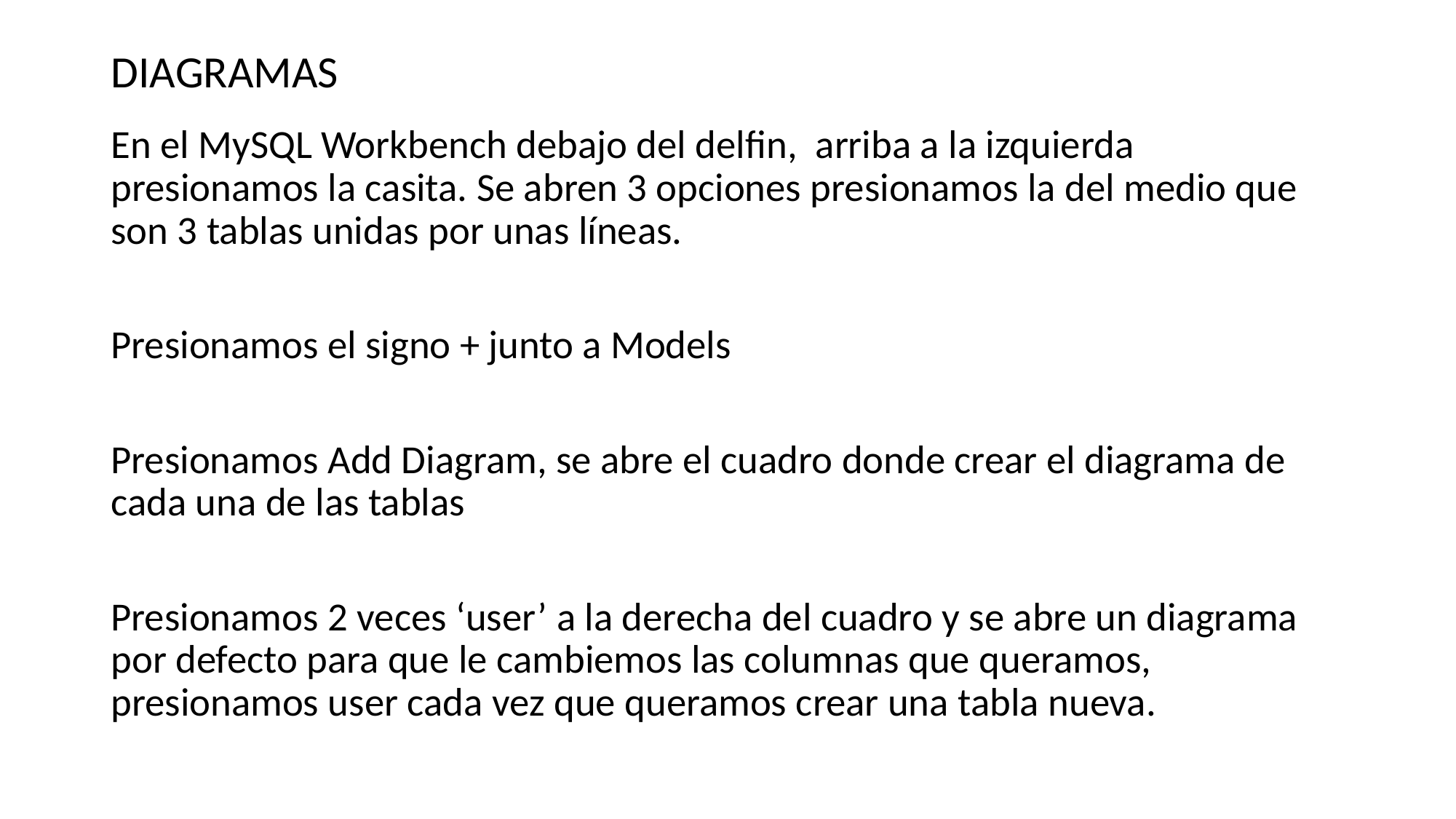

# DIAGRAMAS
En el MySQL Workbench debajo del delfin,  arriba a la izquierda presionamos la casita. Se abren 3 opciones presionamos la del medio que son 3 tablas unidas por unas líneas.

Presionamos el signo + junto a Models

Presionamos Add Diagram, se abre el cuadro donde crear el diagrama de cada una de las tablas

Presionamos 2 veces ‘user’ a la derecha del cuadro y se abre un diagrama por defecto para que le cambiemos las columnas que queramos, presionamos user cada vez que queramos crear una tabla nueva.